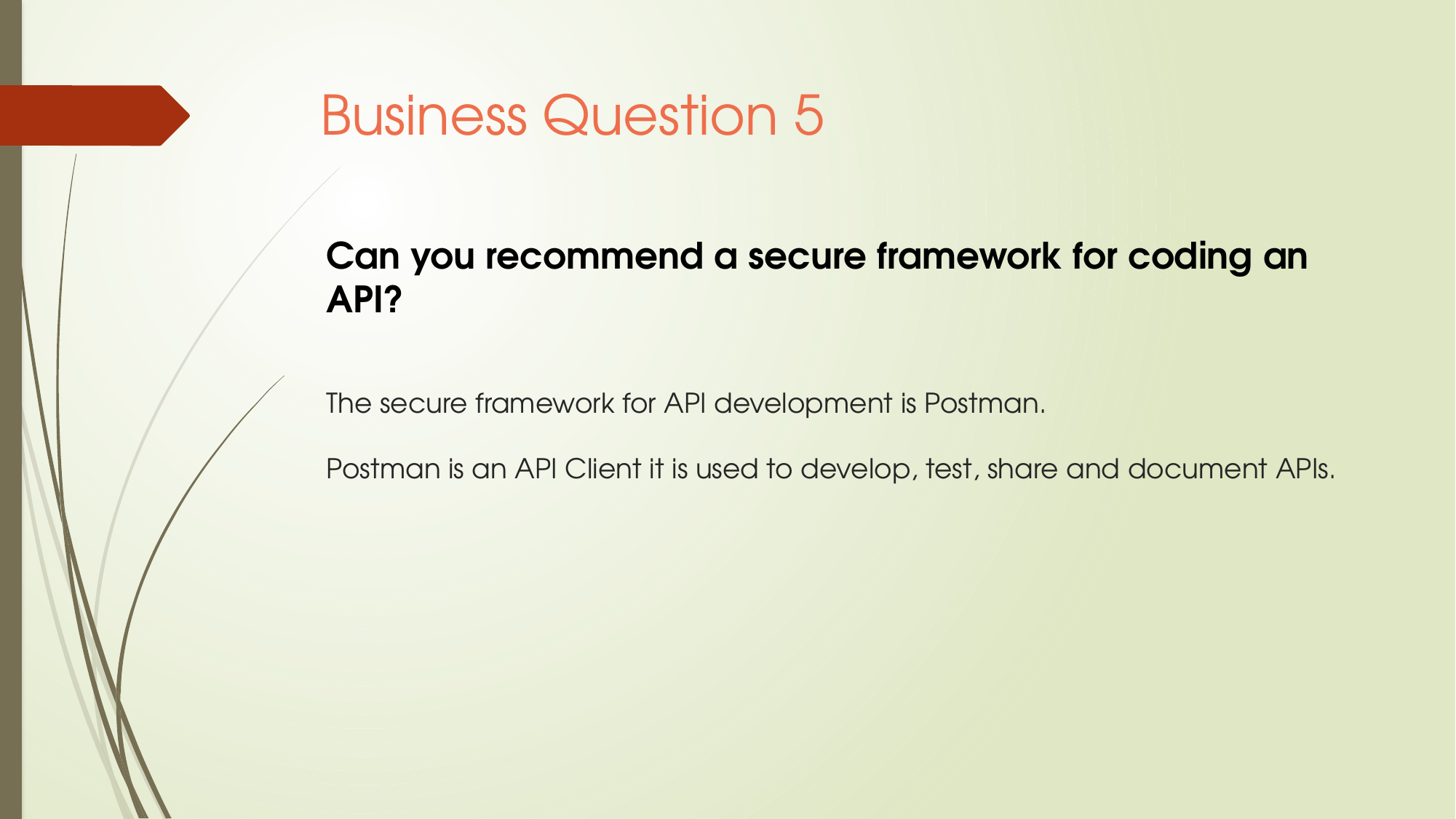

# Business Question 5
Can you recommend a secure framework for coding an API?

The secure framework for API development is Postman.

Postman is an API Client it is used to develop, test, share and document APIs.